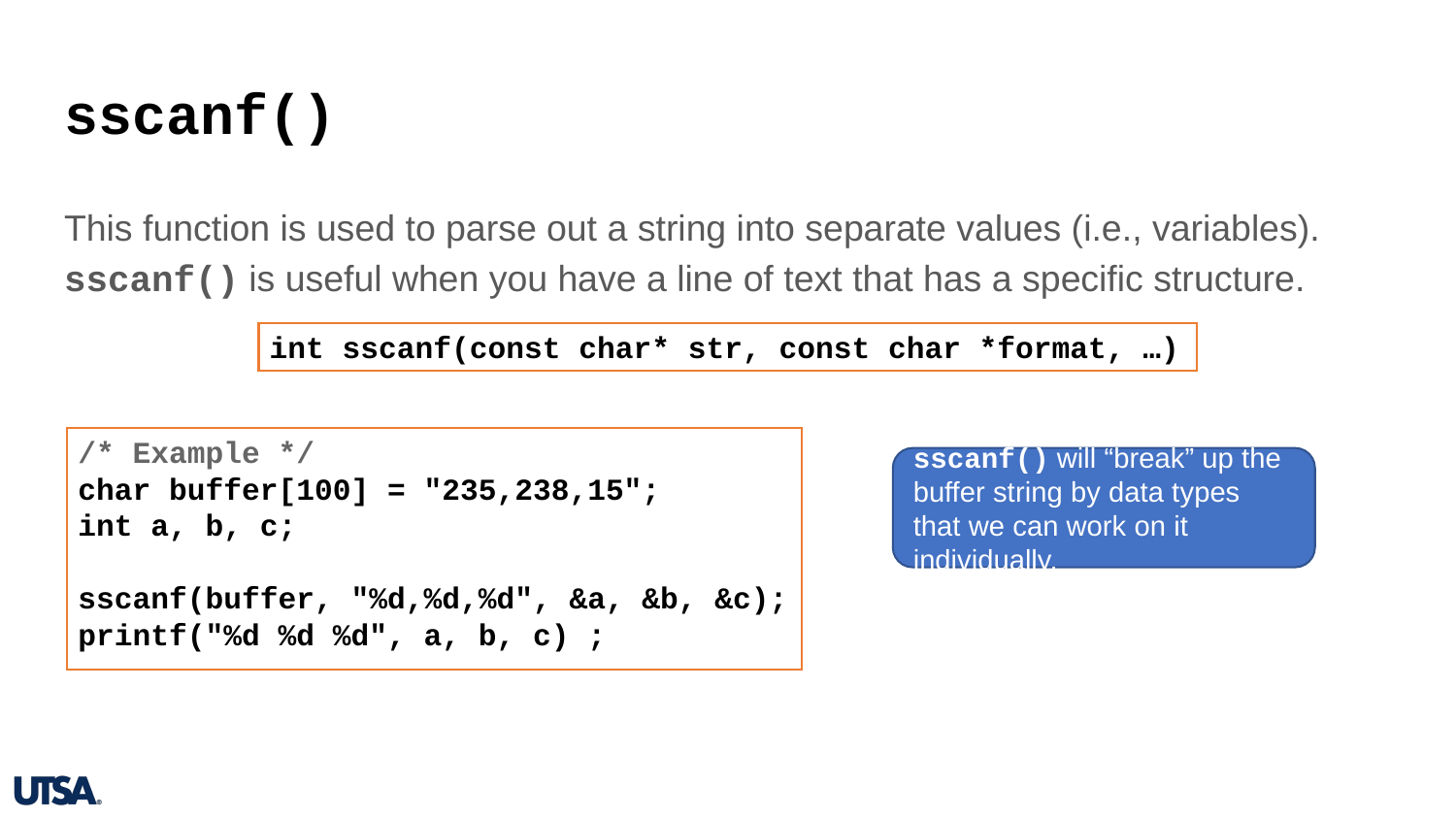

# sscanf()
This function is used to parse out a string into separate values (i.e., variables).  sscanf() is useful when you have a line of text that has a specific structure.

int sscanf(const char* str, const char *format, …)
/* Example */
char buffer[100] = "235,238,15";
int a, b, c;

sscanf(buffer, "%d,%d,%d", &a, &b, &c);
printf("%d %d %d", a, b, c) ;
sscanf() will “break” up the buffer string by data types that we can work on it individually.